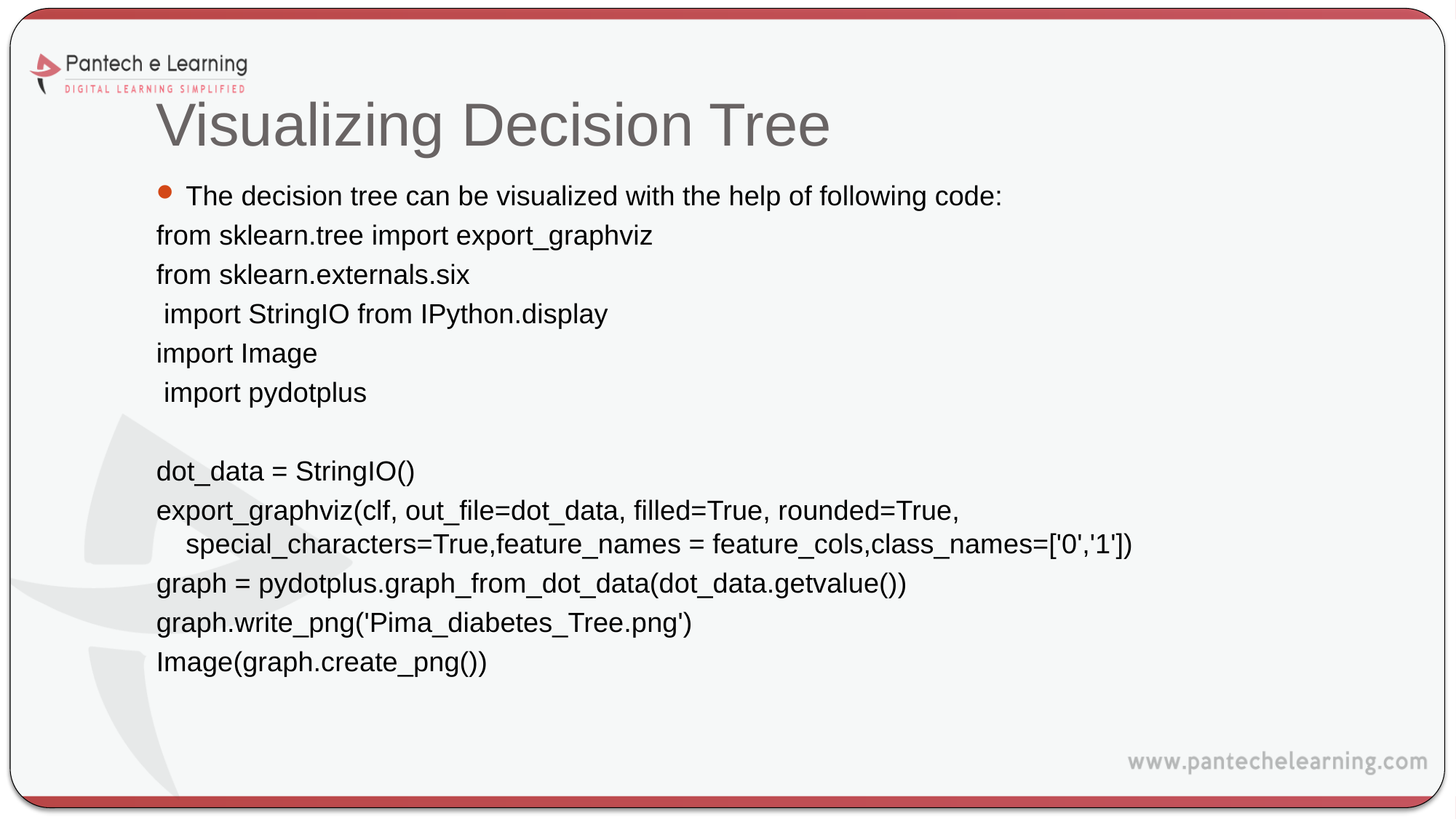

# Visualizing Decision Tree
The decision tree can be visualized with the help of following code:
from sklearn.tree import export_graphviz
from sklearn.externals.six
 import StringIO from IPython.display
import Image
 import pydotplus

dot_data = StringIO()
export_graphviz(clf, out_file=dot_data, filled=True, rounded=True, special_characters=True,feature_names = feature_cols,class_names=['0','1'])
graph = pydotplus.graph_from_dot_data(dot_data.getvalue())
graph.write_png('Pima_diabetes_Tree.png')
Image(graph.create_png())